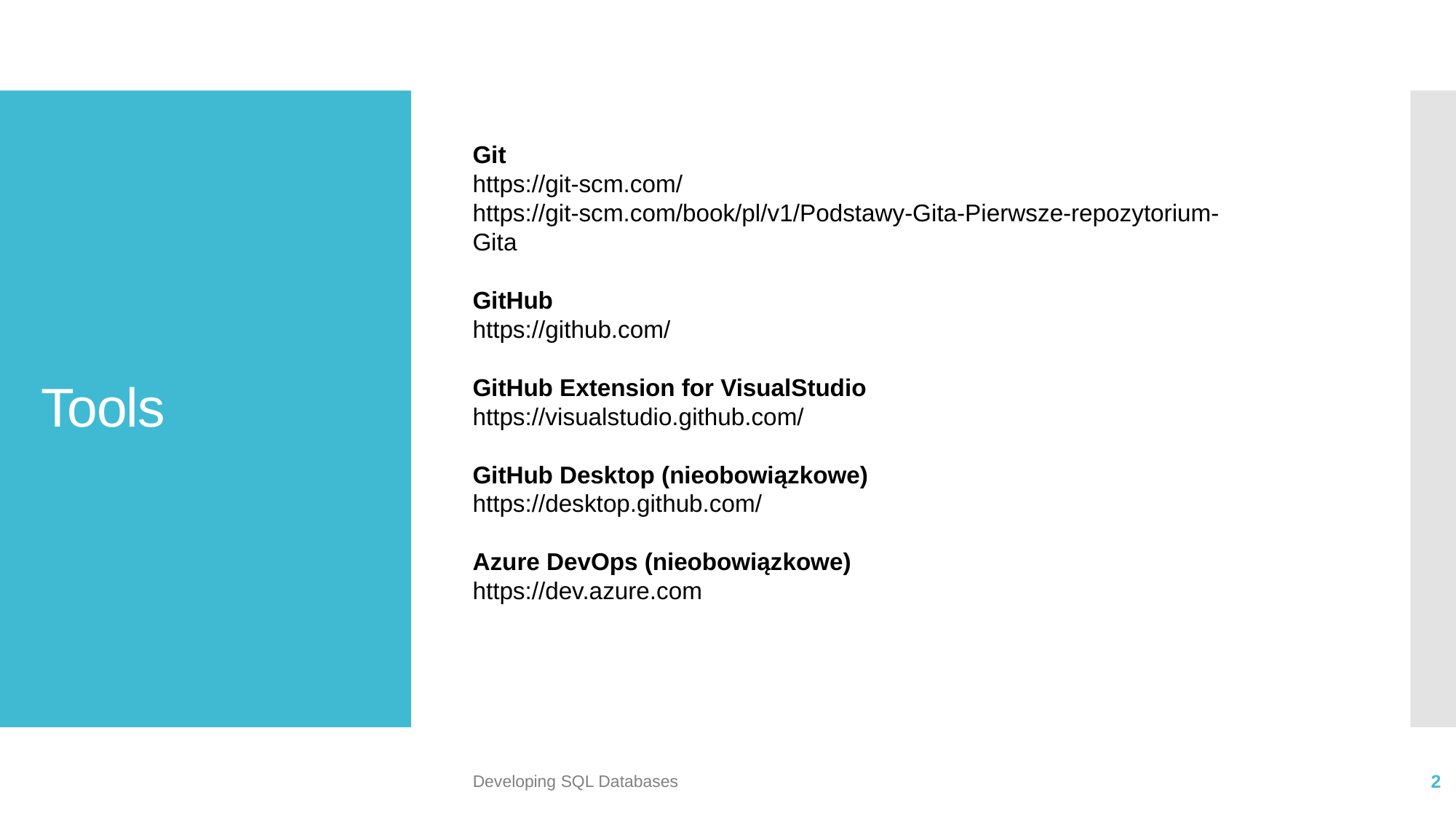

# Tools
Git
https://git-scm.com/
https://git-scm.com/book/pl/v1/Podstawy-Gita-Pierwsze-repozytorium-Gita

GitHub
https://github.com/

GitHub Extension for VisualStudio
https://visualstudio.github.com/

GitHub Desktop (nieobowiązkowe)
https://desktop.github.com/

Azure DevOps (nieobowiązkowe)
https://dev.azure.com

Developing SQL Databases
2